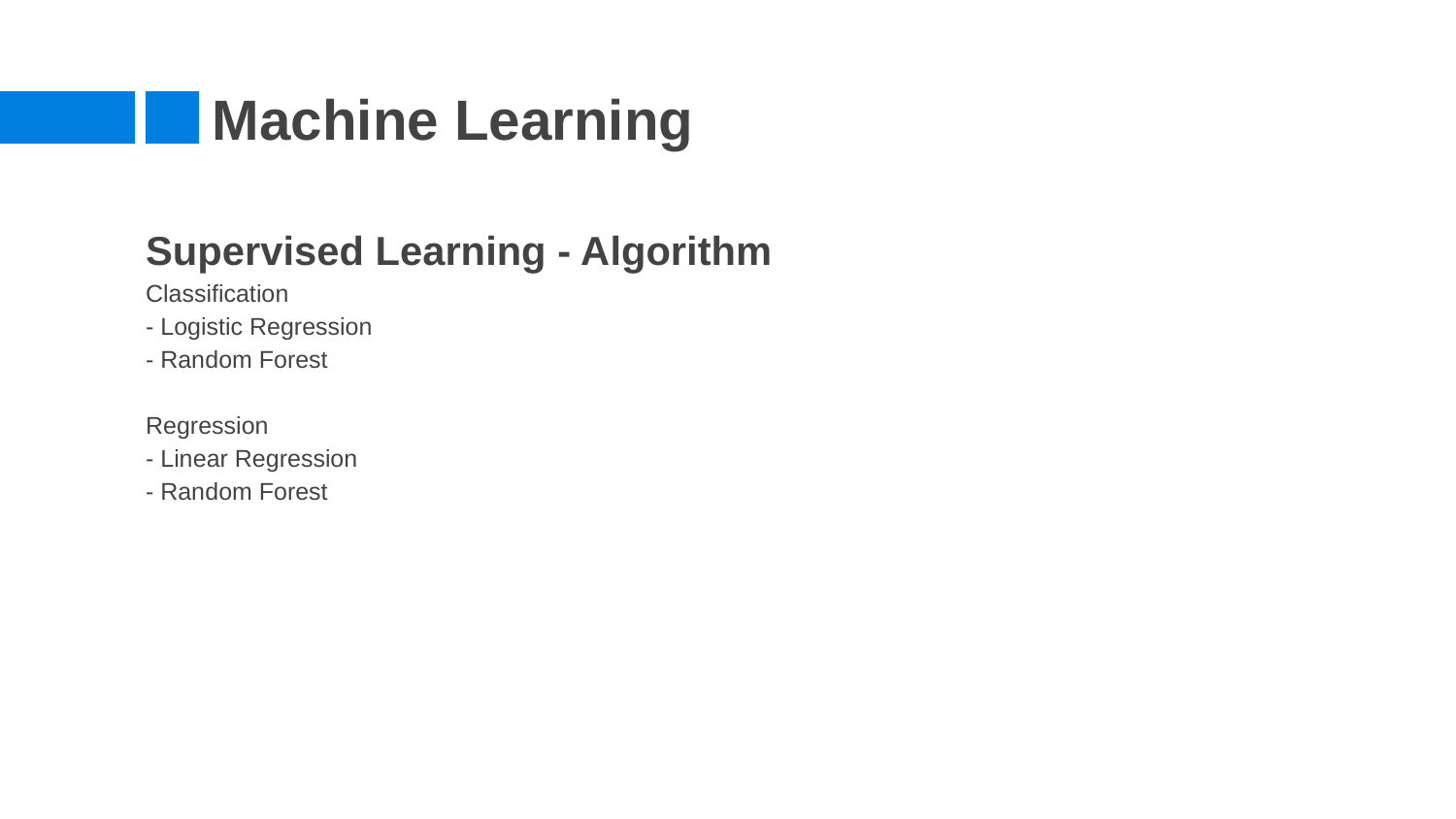

# Machine Learning
Supervised Learning - Algorithm
Classification
- Logistic Regression
- Random Forest

Regression
- Linear Regression
- Random Forest